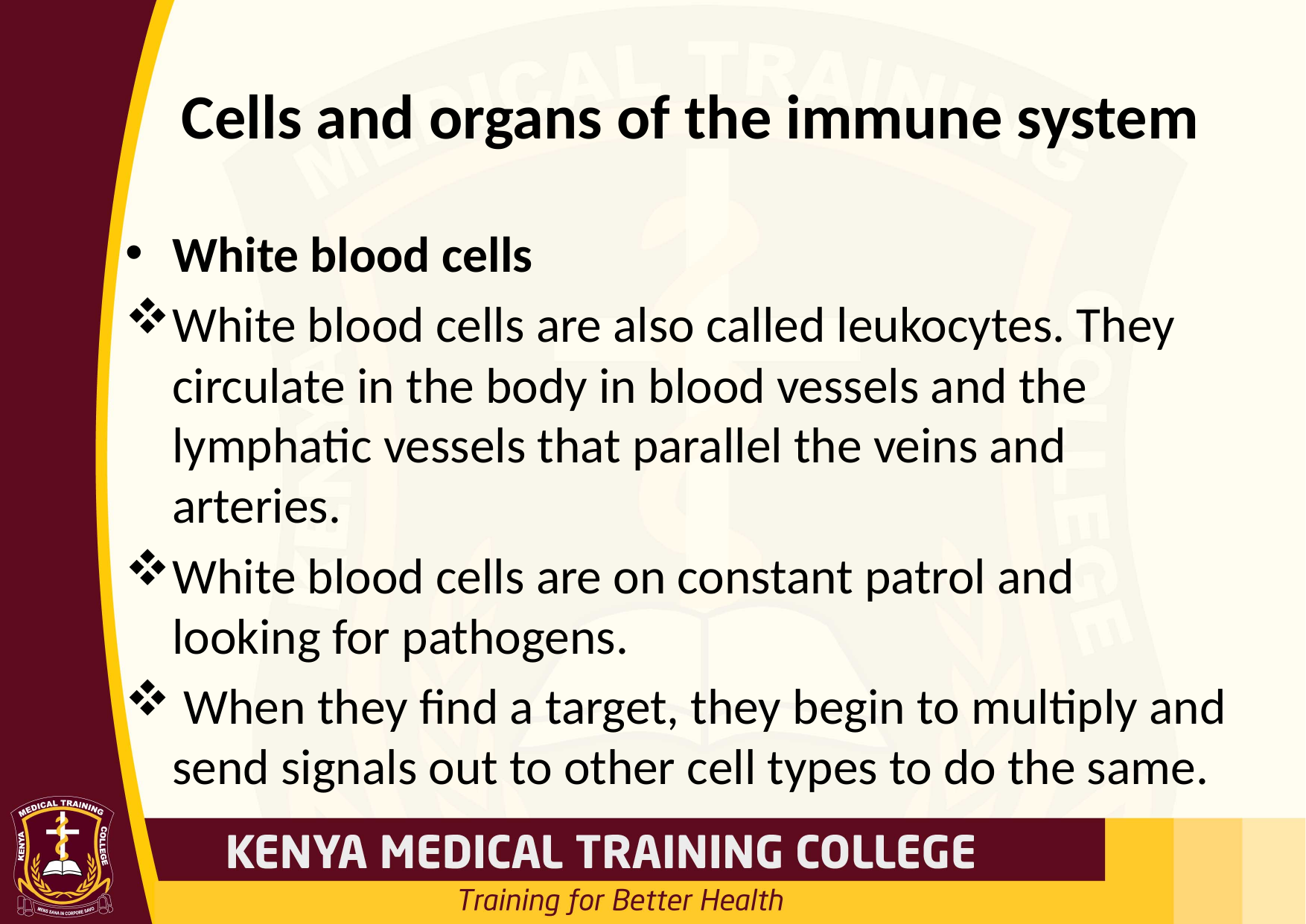

# Cells and organs of the immune system
White blood cells
White blood cells are also called leukocytes. They circulate in the body in blood vessels and the lymphatic vessels that parallel the veins and arteries.
White blood cells are on constant patrol and looking for pathogens.
 When they find a target, they begin to multiply and send signals out to other cell types to do the same.